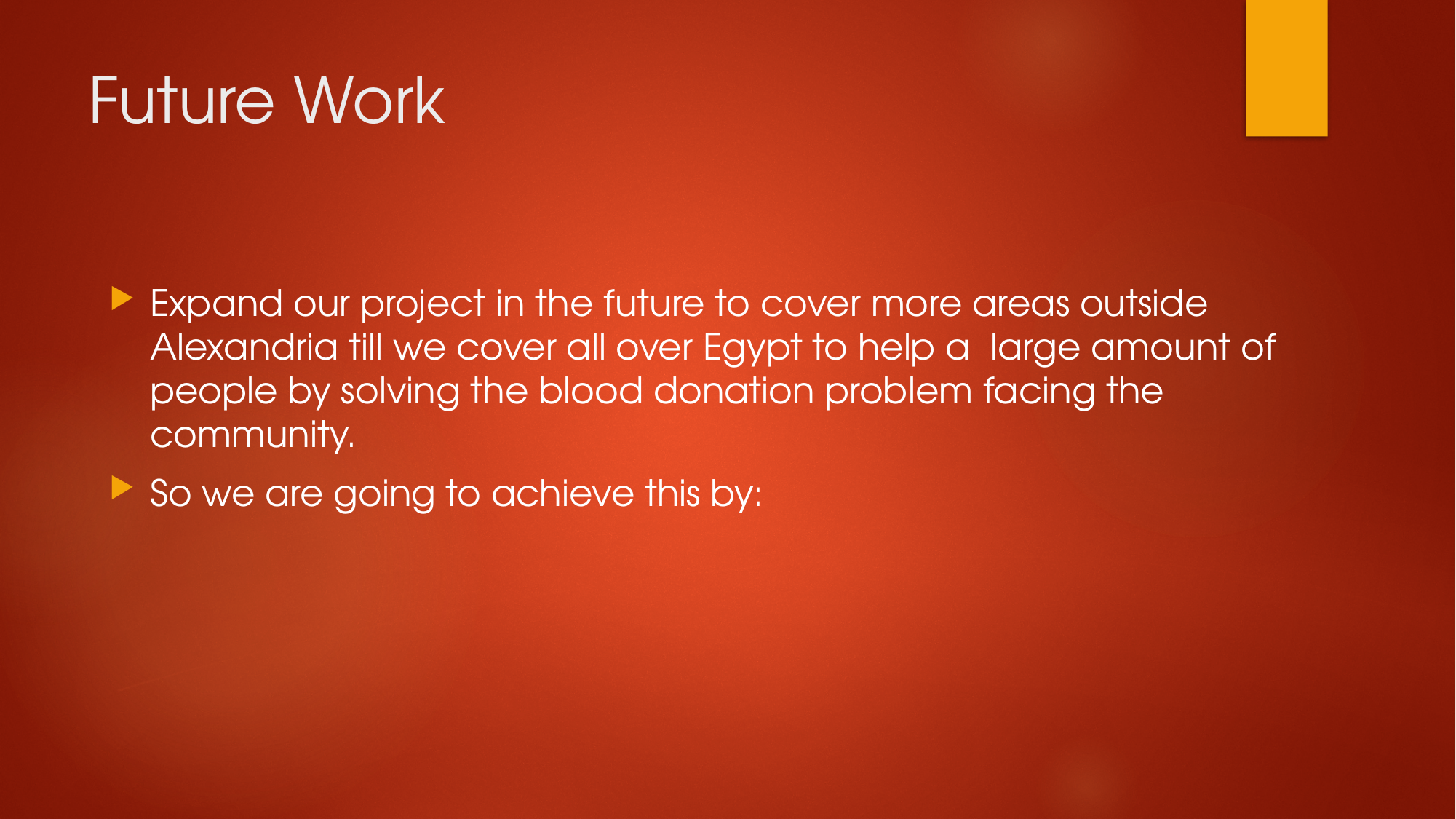

# Future Work
Expand our project in the future to cover more areas outside Alexandria till we cover all over Egypt to help a  large amount of people by solving the blood donation problem facing the community.
So we are going to achieve this by: